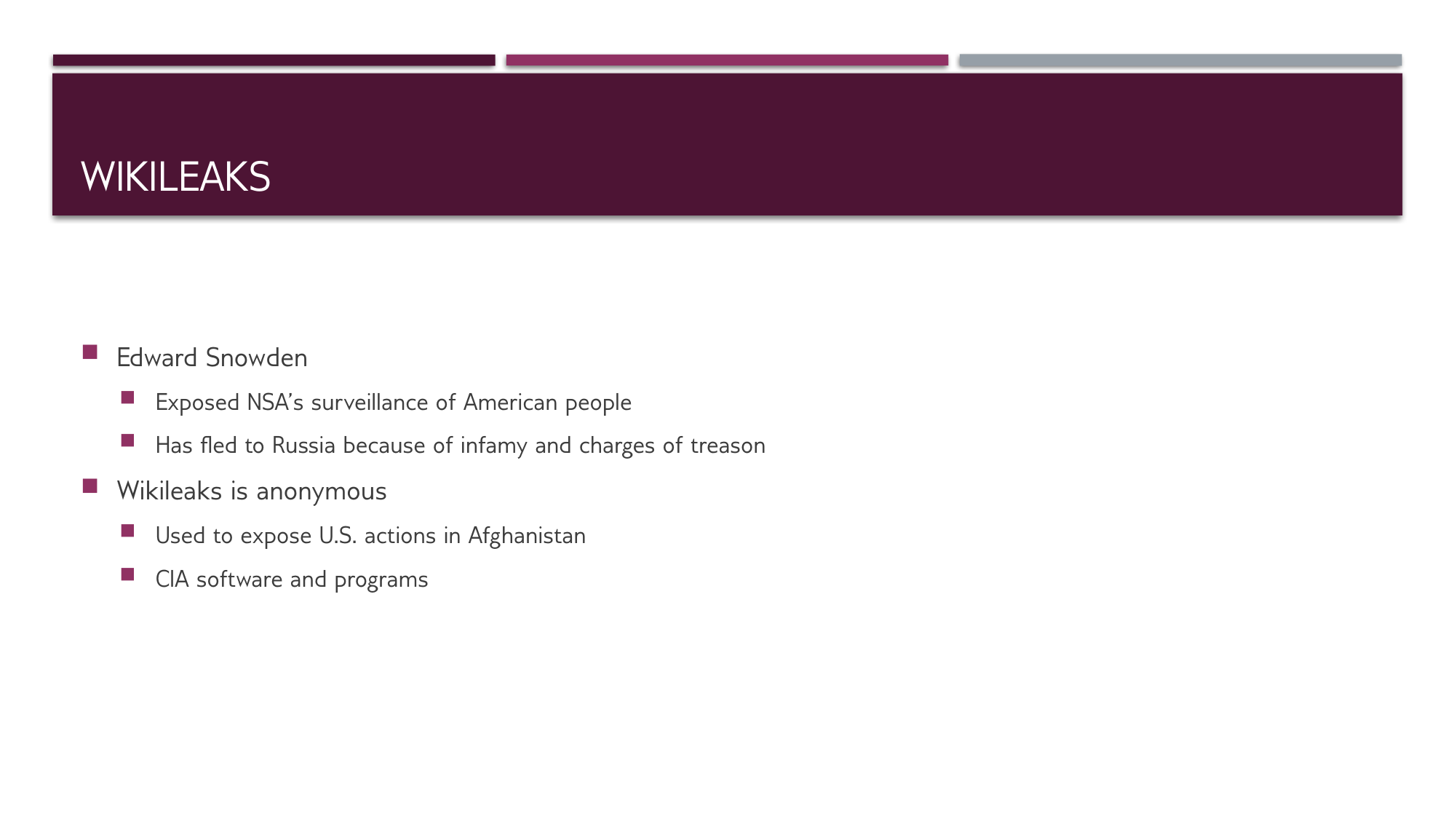

# WikiLeaks
Edward Snowden
Exposed NSA’s surveillance of American people
Has fled to Russia because of infamy and charges of treason
Wikileaks is anonymous
Used to expose U.S. actions in Afghanistan
CIA software and programs